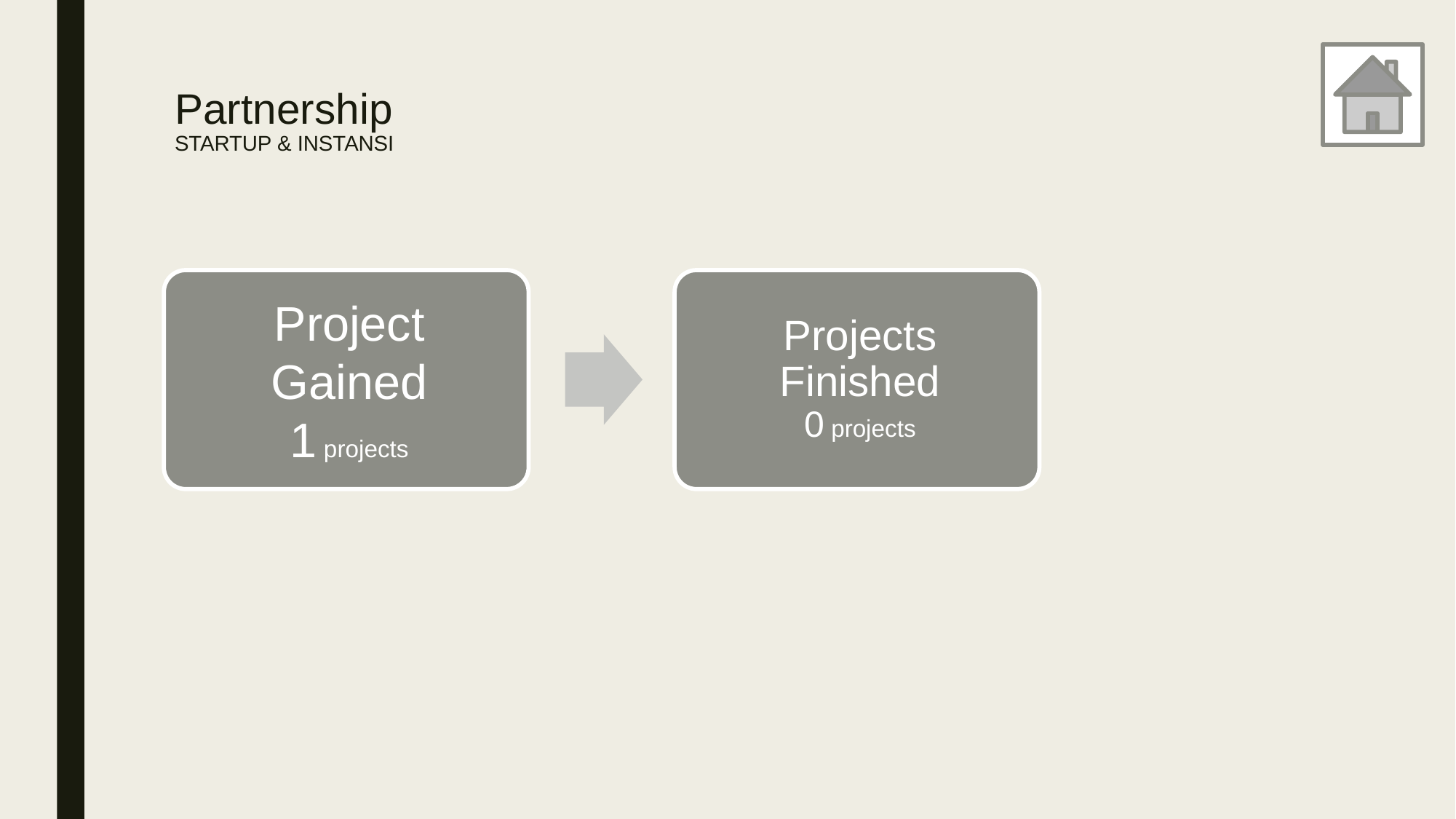

# Partnership STARTUP & INSTANSI
Project Gained
1 projects

Projects Finished
0 projects